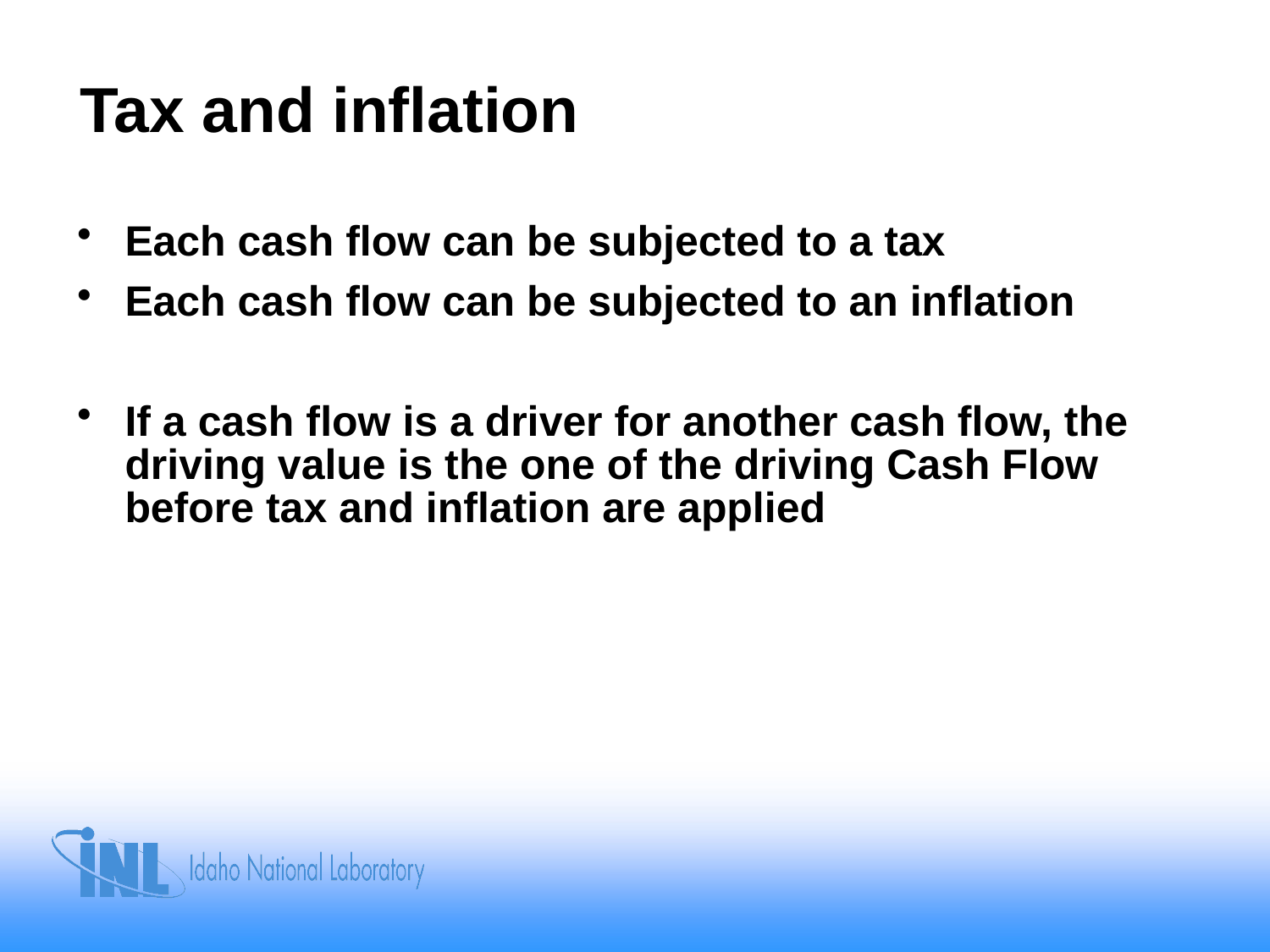

# Tax and inflation
Each cash flow can be subjected to a tax
Each cash flow can be subjected to an inflation

If a cash flow is a driver for another cash flow, the driving value is the one of the driving Cash Flow before tax and inflation are applied